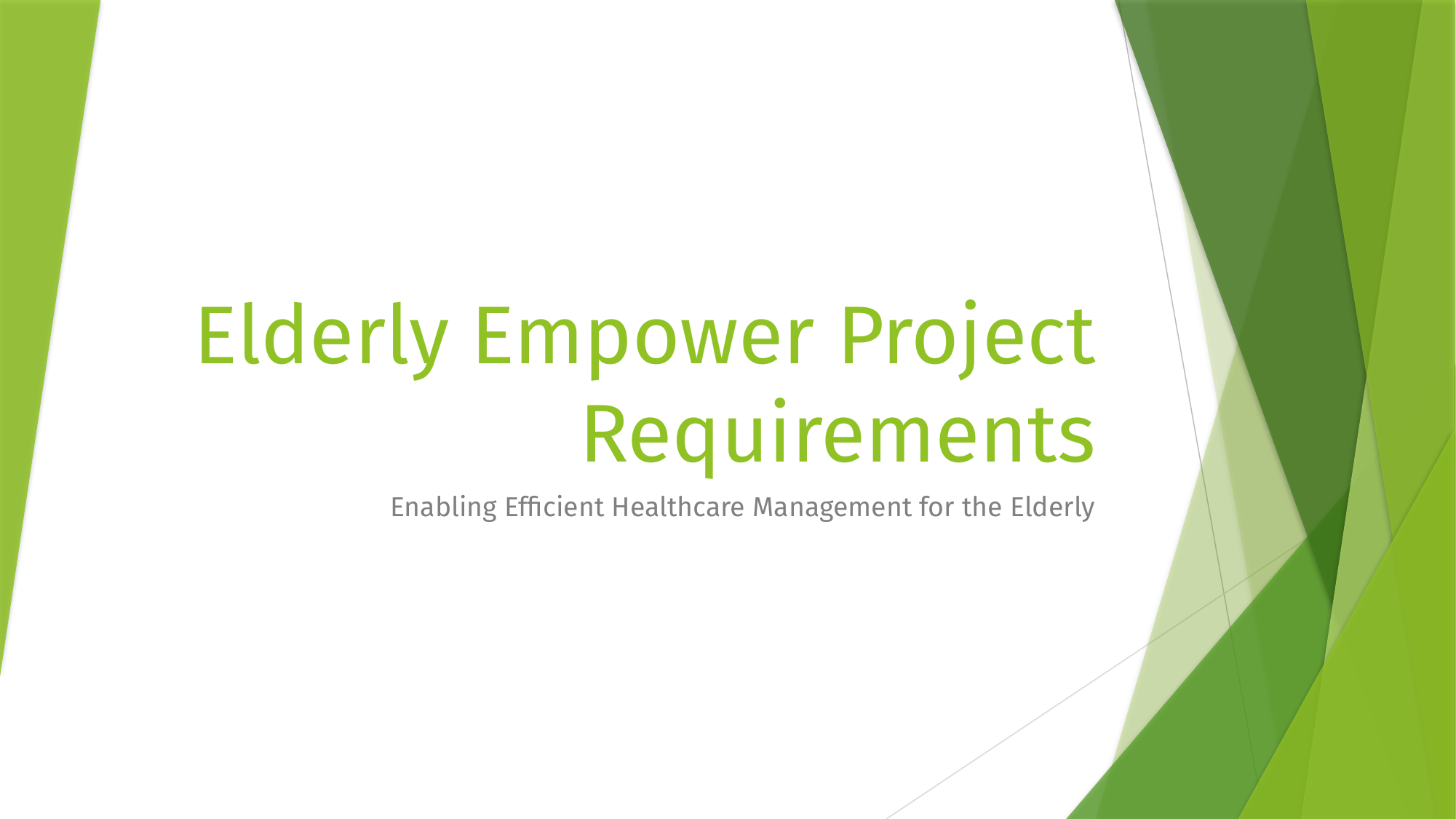

# Elderly Empower Project Requirements
Enabling Efficient Healthcare Management for the Elderly